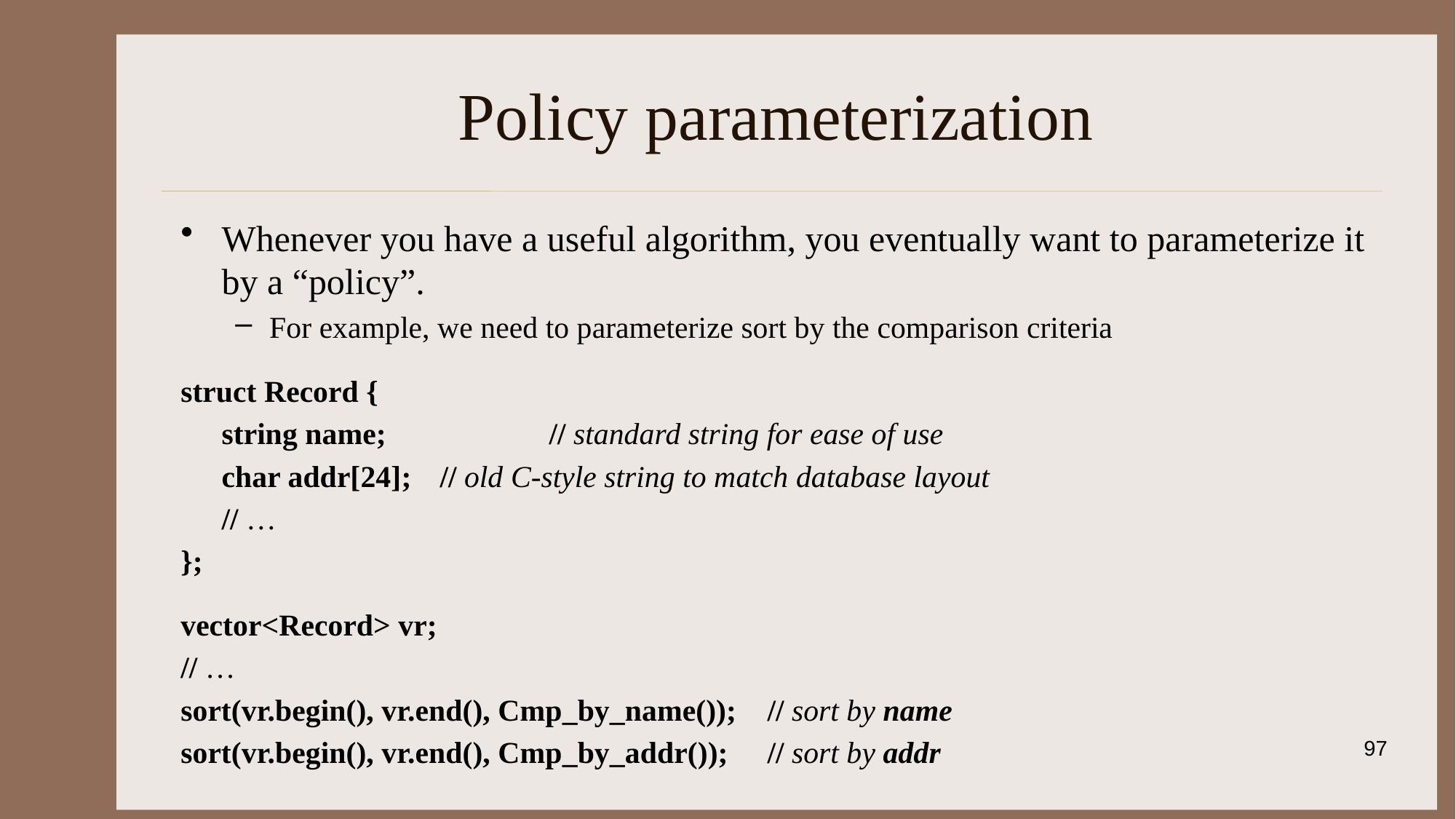

# Policy parameterization
Whenever you have a useful algorithm, you eventually want to parameterize it by a “policy”.
For example, we need to parameterize sort by the comparison criteria

struct Record {
	string name;		// standard string for ease of use
	char addr[24];	// old C-style string to match database layout
	// …
};

vector<Record> vr;
// …
sort(vr.begin(), vr.end(), Cmp_by_name());	// sort by name
sort(vr.begin(), vr.end(), Cmp_by_addr());	// sort by addr
97